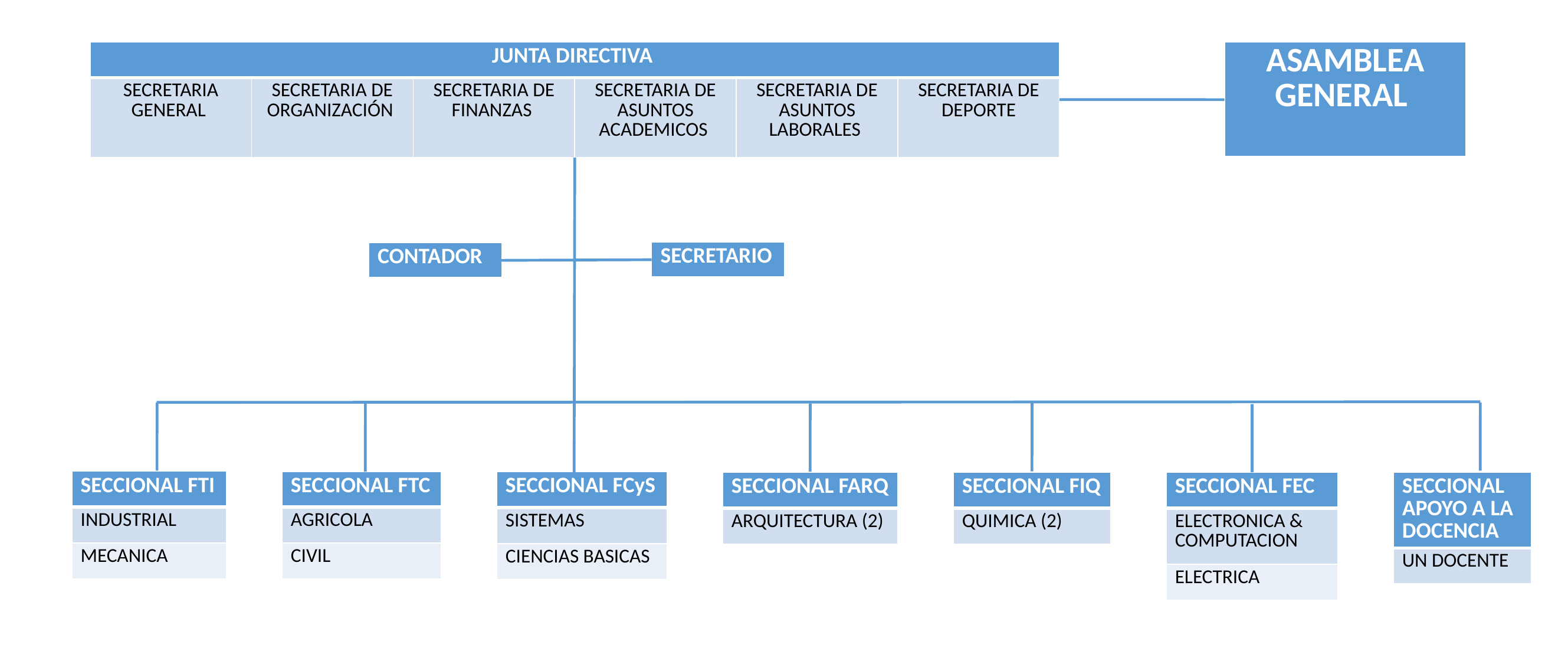

| JUNTA DIRECTIVA |  |  |  |  |  |
| --- | --- | --- | --- | --- | --- |
| SECRETARIA GENERAL | SECRETARIA DE ORGANIZACIÓN | SECRETARIA DE FINANZAS | SECRETARIA DE ASUNTOS ACADEMICOS | SECRETARIA DE ASUNTOS LABORALES | SECRETARIA DE DEPORTE |
| ASAMBLEA GENERAL |
| --- |
| SECRETARIO |
| --- |
| CONTADOR |
| --- |
| SECCIONAL FTI |
| --- |
| INDUSTRIAL |
| MECANICA |
| SECCIONAL FTC |
| --- |
| AGRICOLA |
| CIVIL |
| SECCIONAL FCyS |
| --- |
| SISTEMAS |
| CIENCIAS BASICAS |
| SECCIONAL FARQ |
| --- |
| ARQUITECTURA (2) |
| SECCIONAL FIQ |
| --- |
| QUIMICA (2) |
| SECCIONAL FEC |
| --- |
| ELECTRONICA & COMPUTACION |
| ELECTRICA |
| SECCIONAL APOYO A LA DOCENCIA |
| --- |
| UN DOCENTE |